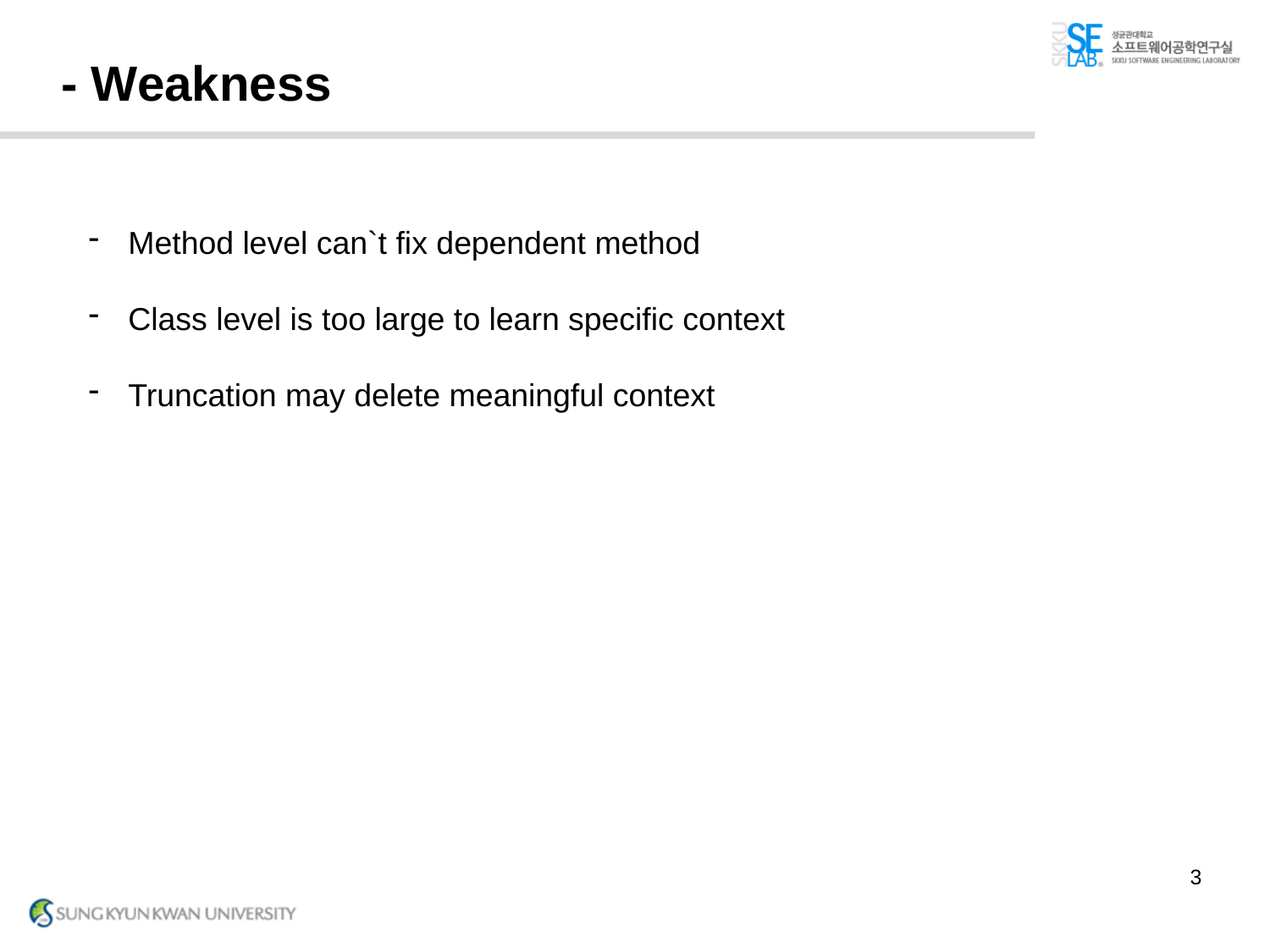

# - Weakness
Method level can`t fix dependent method

Class level is too large to learn specific context

Truncation may delete meaningful context
3